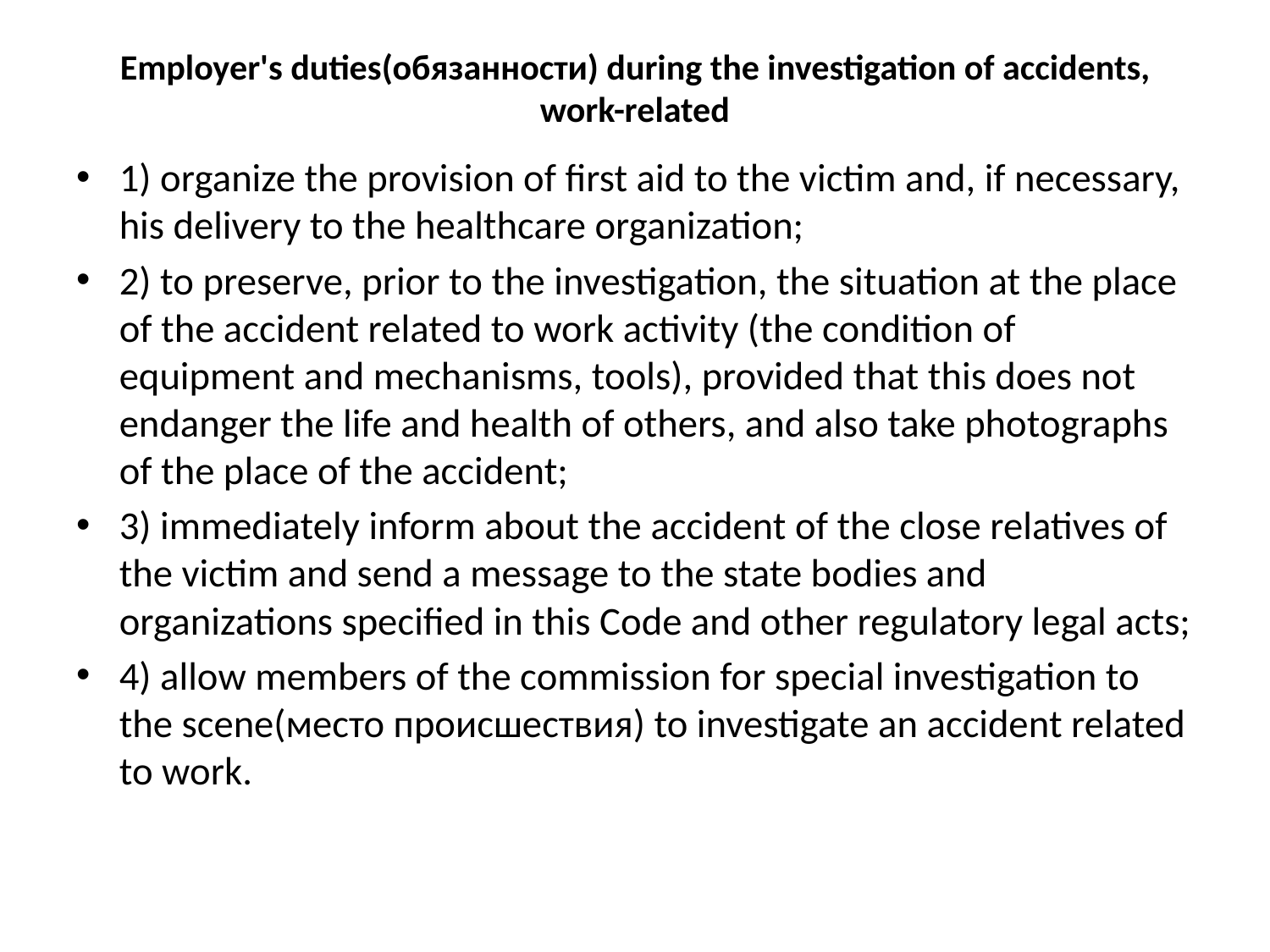

# Employer's duties(обязанности) during the investigation of accidents, work-related
1) organize the provision of first aid to the victim and, if necessary, his delivery to the healthcare organization;
2) to preserve, prior to the investigation, the situation at the place of the accident related to work activity (the condition of equipment and mechanisms, tools), provided that this does not endanger the life and health of others, and also take photographs of the place of the accident;
3) immediately inform about the accident of the close relatives of the victim and send a message to the state bodies and organizations specified in this Code and other regulatory legal acts;
4) allow members of the commission for special investigation to the scene(место происшествия) to investigate an accident related to work.